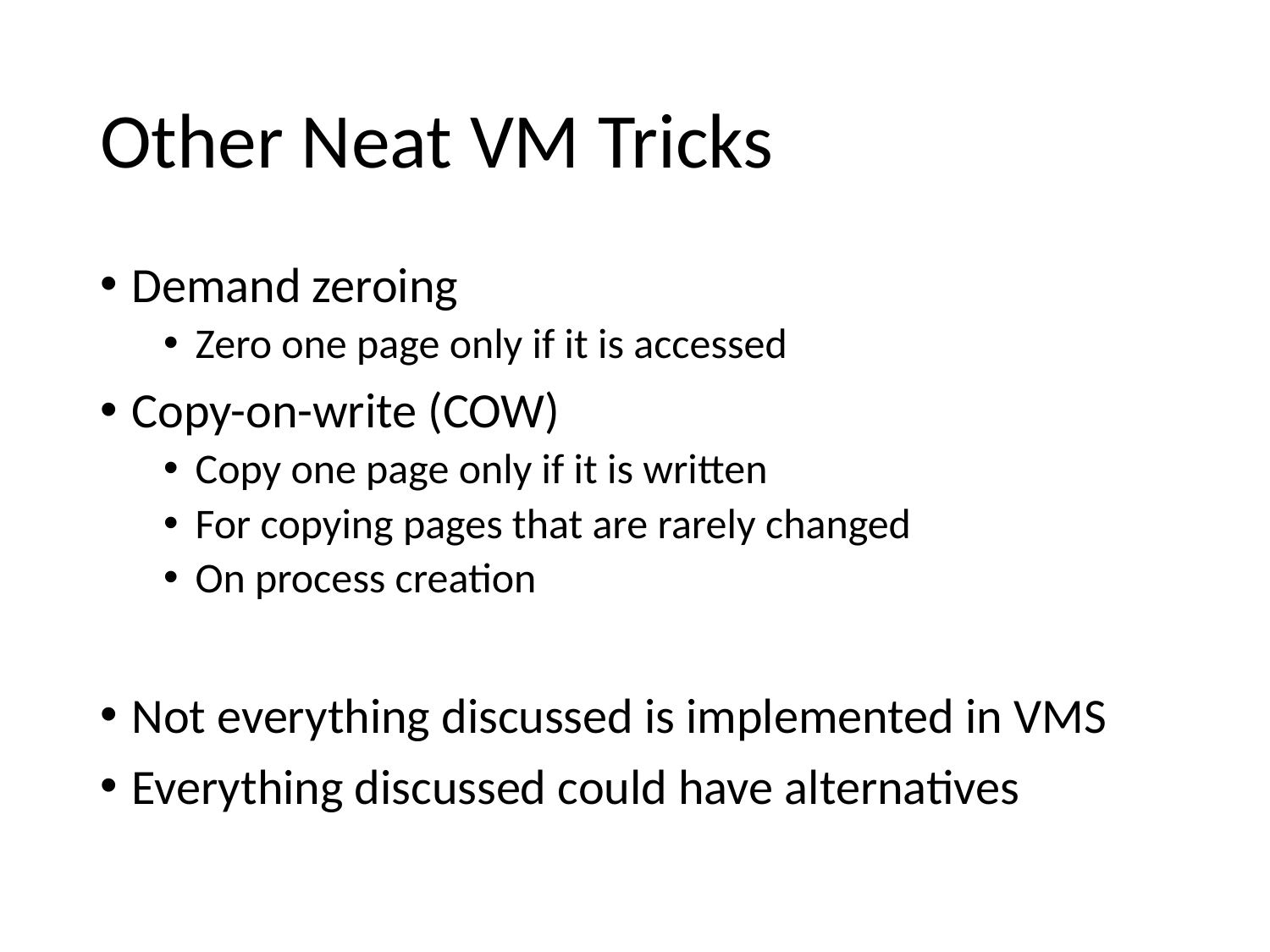

# Other Neat VM Tricks
Demand zeroing
Zero one page only if it is accessed
Copy-on-write (COW)
Copy one page only if it is written
For copying pages that are rarely changed
On process creation

Not everything discussed is implemented in VMS
Everything discussed could have alternatives